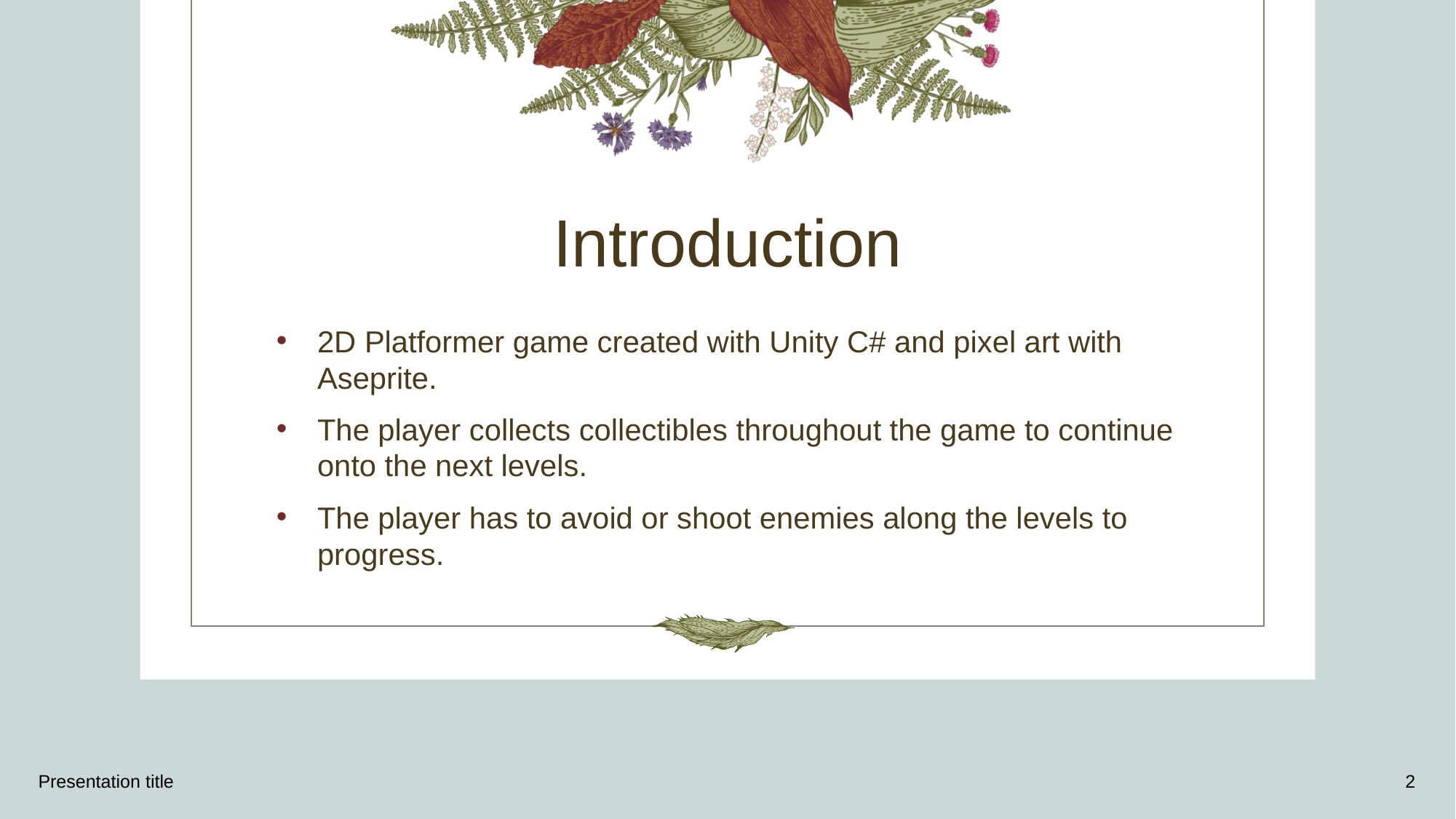

# Introduction
2D Platformer game created with Unity C# and pixel art with Aseprite.
The player collects collectibles throughout the game to continue onto the next levels.
The player has to avoid or shoot enemies along the levels to progress.

Presentation title
2